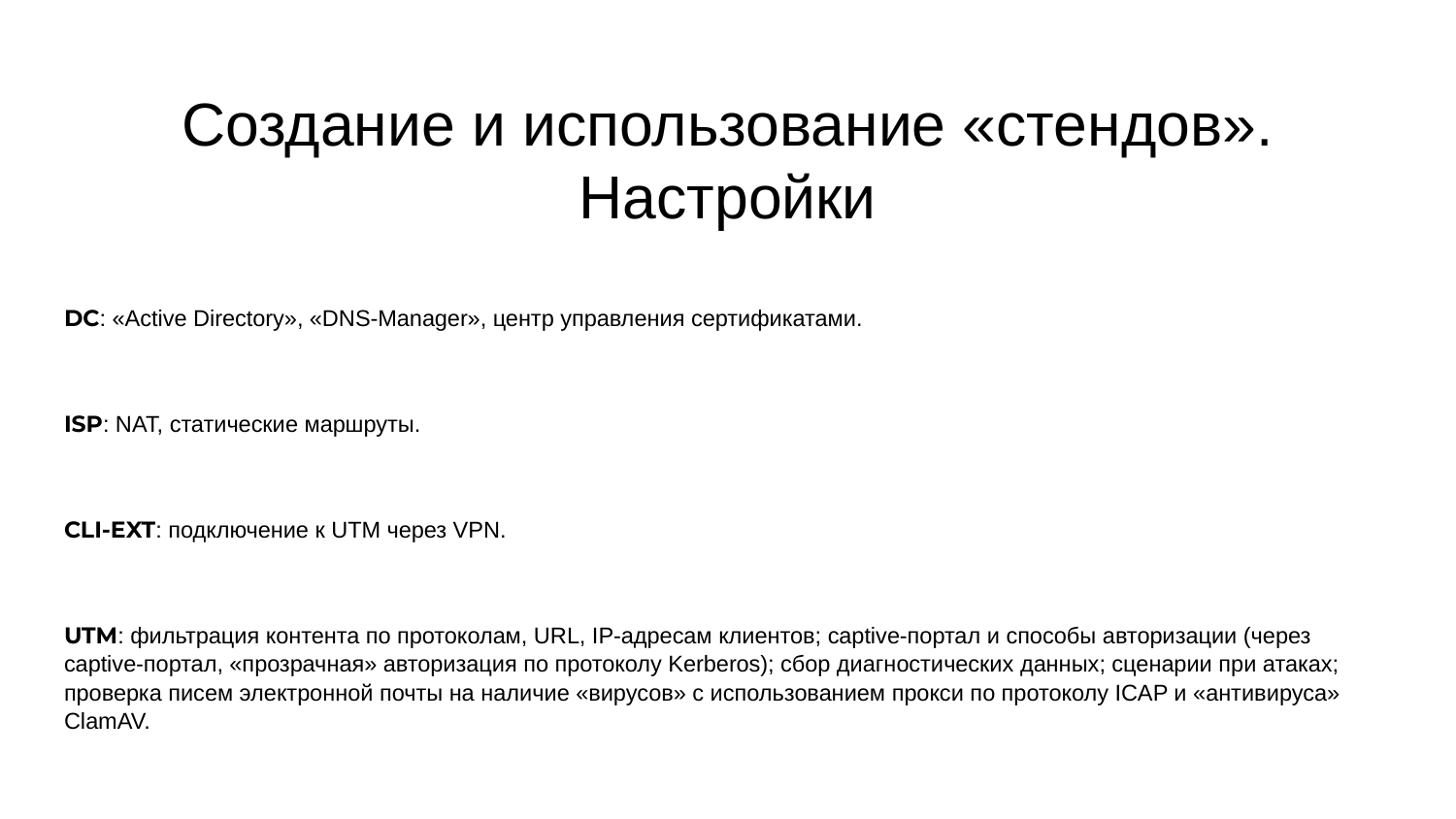

# Создание и использование «стендов». Настройки

DC: «Active Directory», «DNS-Manager», центр управления сертификатами.

ISP: NAT, статические маршруты.

CLI-EXT: подключение к UTM через VPN.

UTM: фильтрация контента по протоколам, URL, IP-адресам клиентов; captive-портал и способы авторизации (через captive-портал, «прозрачная» авторизация по протоколу Kerberos); сбор диагностических данных; сценарии при атаках; проверка писем электронной почты на наличие «вирусов» с использованием прокси по протоколу ICAP и «антивируса» ClamAV.